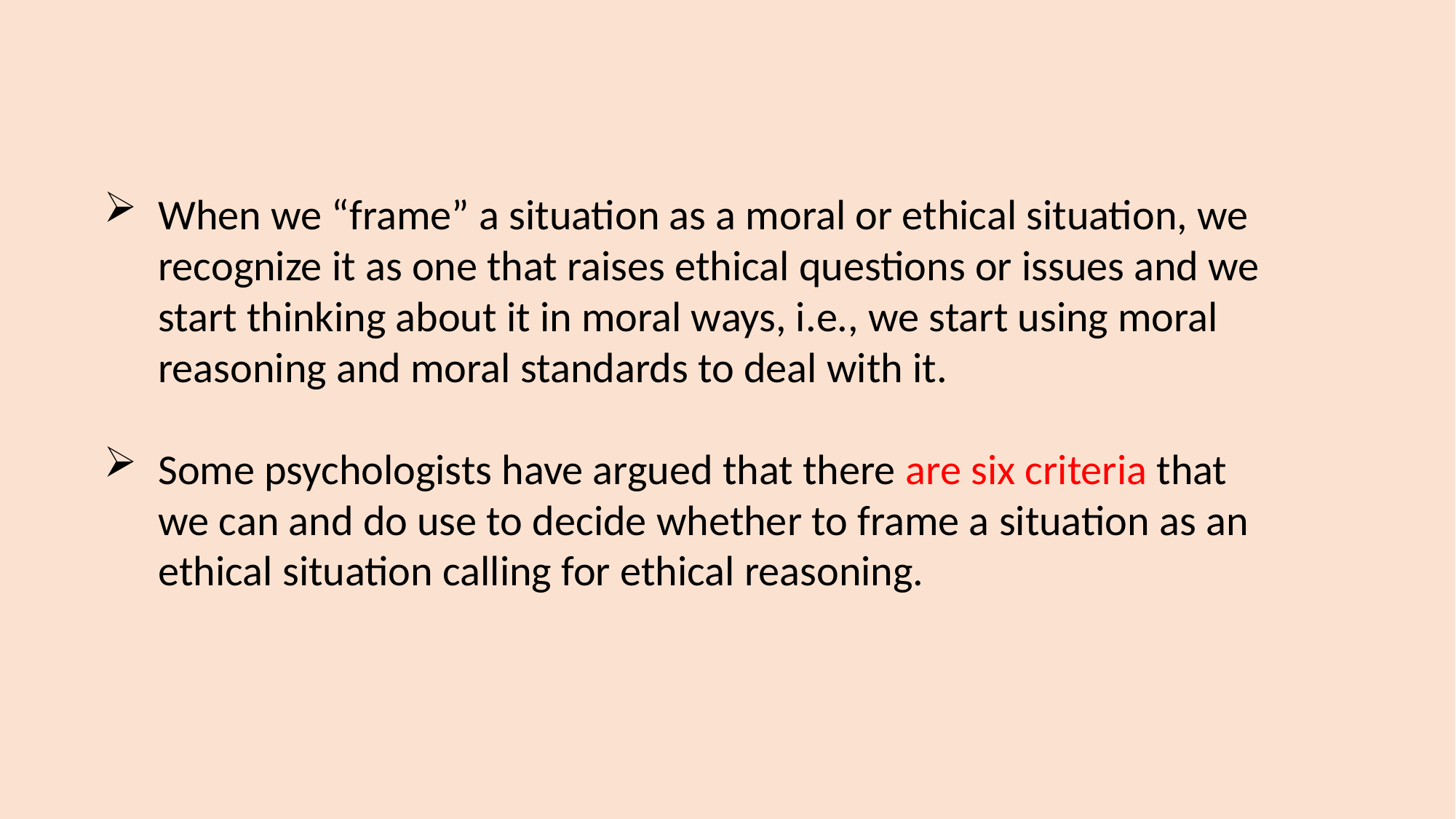

When we “frame” a situation as a moral or ethical situation, we recognize it as one that raises ethical questions or issues and we start thinking about it in moral ways, i.e., we start using moral reasoning and moral standards to deal with it.

Some psychologists have argued that there are six criteria that we can and do use to decide whether to frame a situation as an ethical situation calling for ethical reasoning.